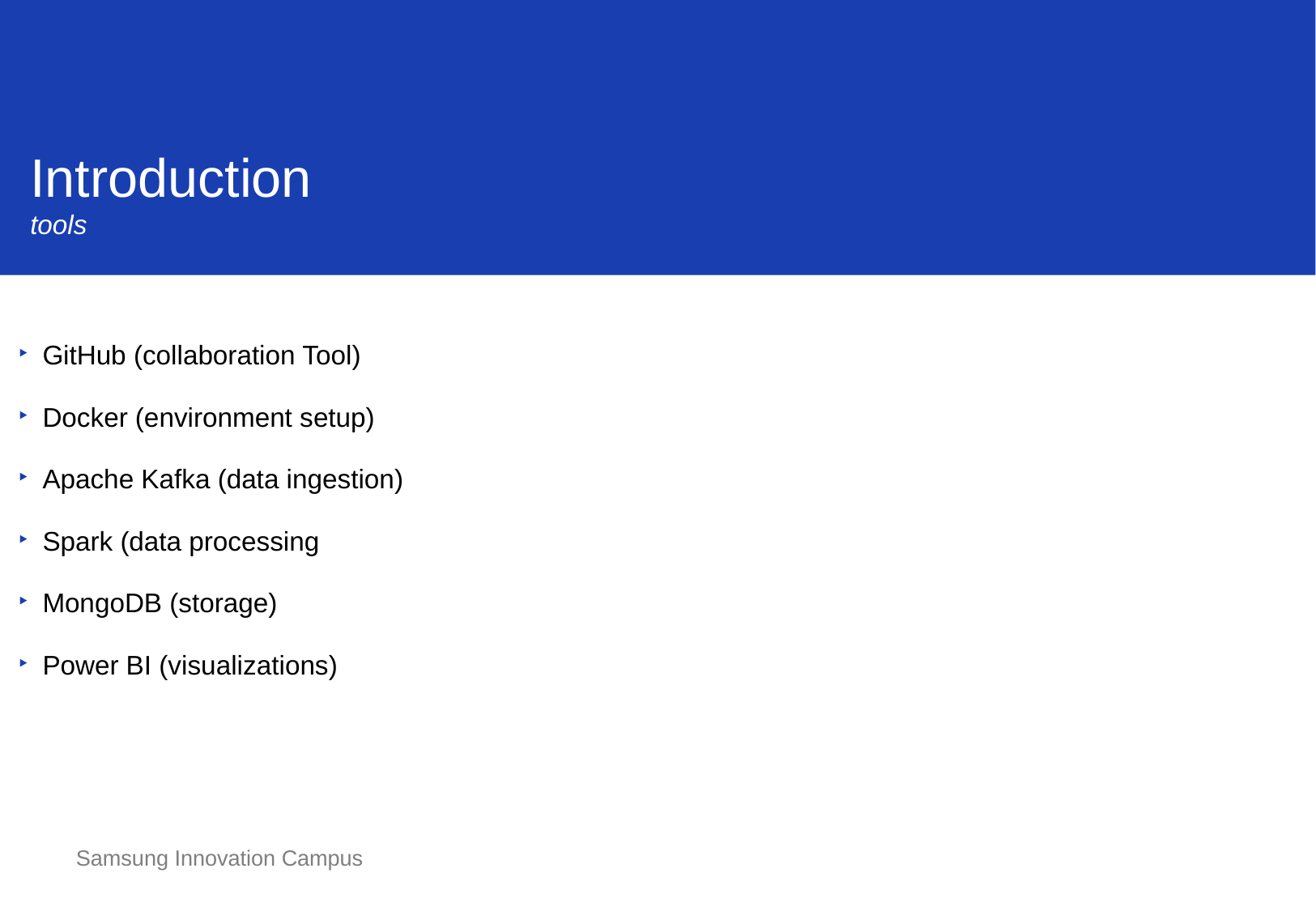

Introduction
tools
GitHub (collaboration Tool)
Docker (environment setup)
Apache Kafka (data ingestion)
Spark (data processing
MongoDB (storage)
Power BI (visualizations)